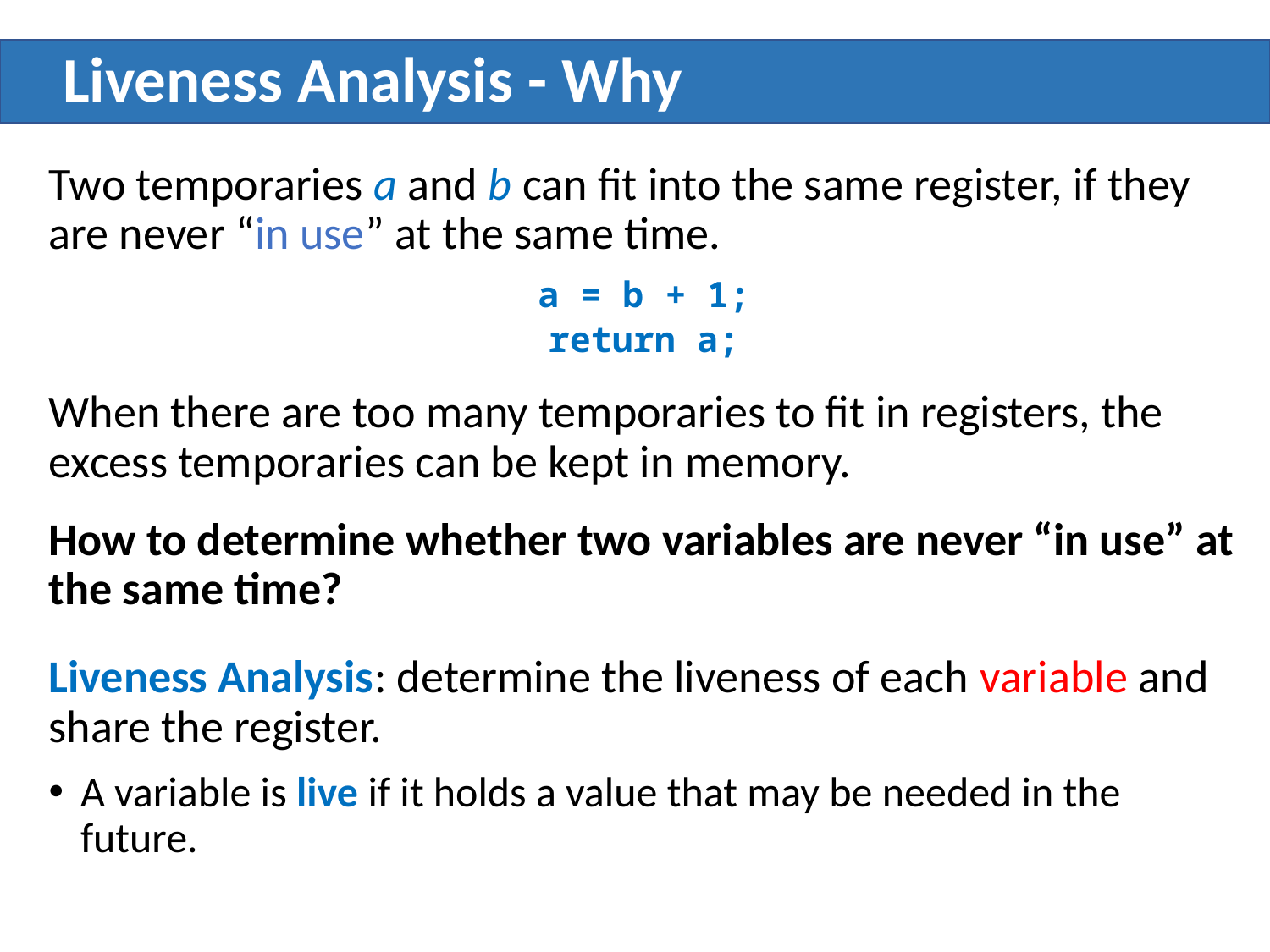

# Liveness Analysis - Why
Two temporaries a and b can fit into the same register, if they are never “in use” at the same time.
 a = b + 1;
return a;
When there are too many temporaries to fit in registers, the excess temporaries can be kept in memory.
How to determine whether two variables are never “in use” at the same time?
Liveness Analysis: determine the liveness of each variable and share the register.
A variable is live if it holds a value that may be needed in the future.